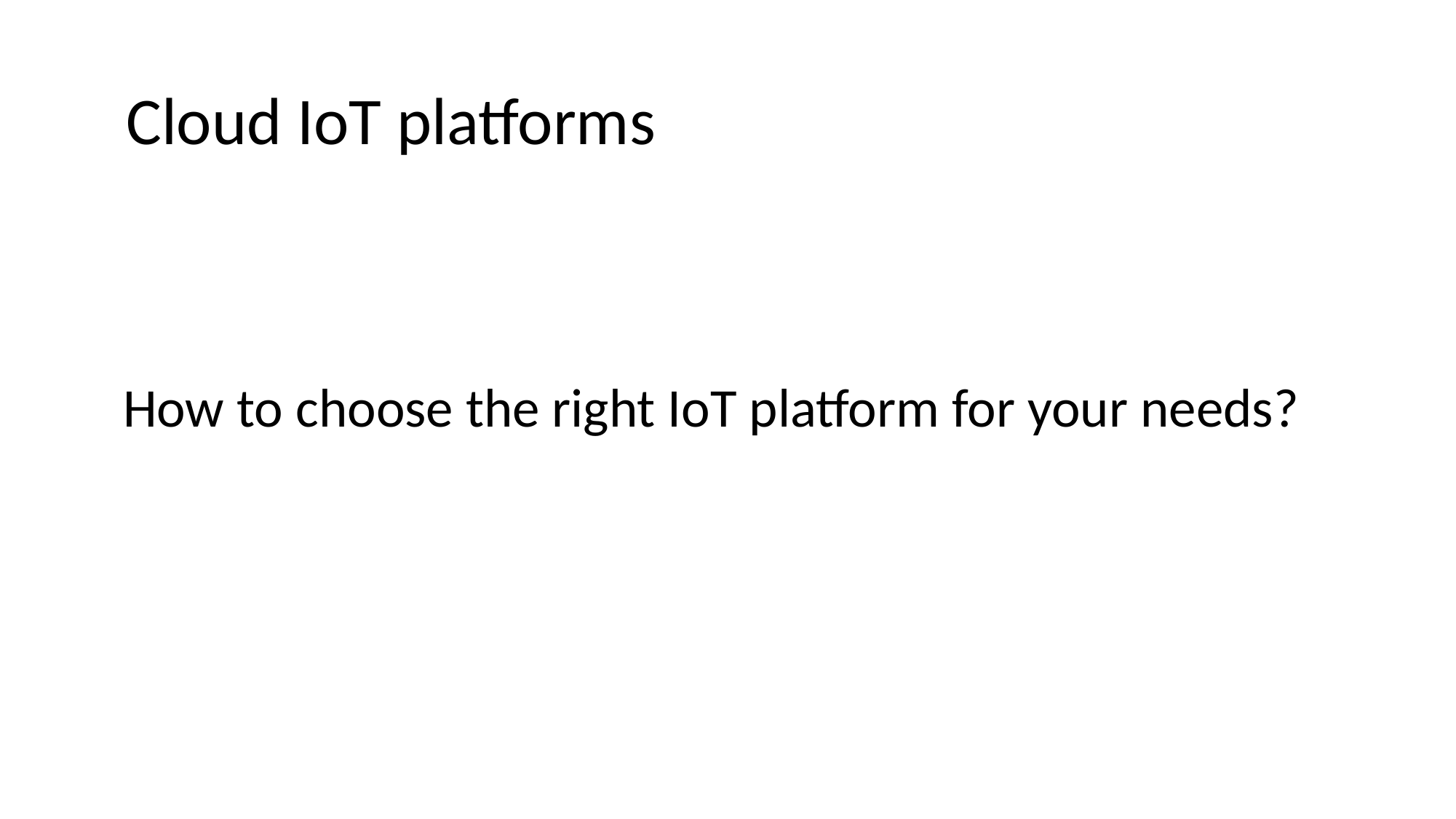

# Cloud IoT platforms
How to choose the right IoT platform for your needs?